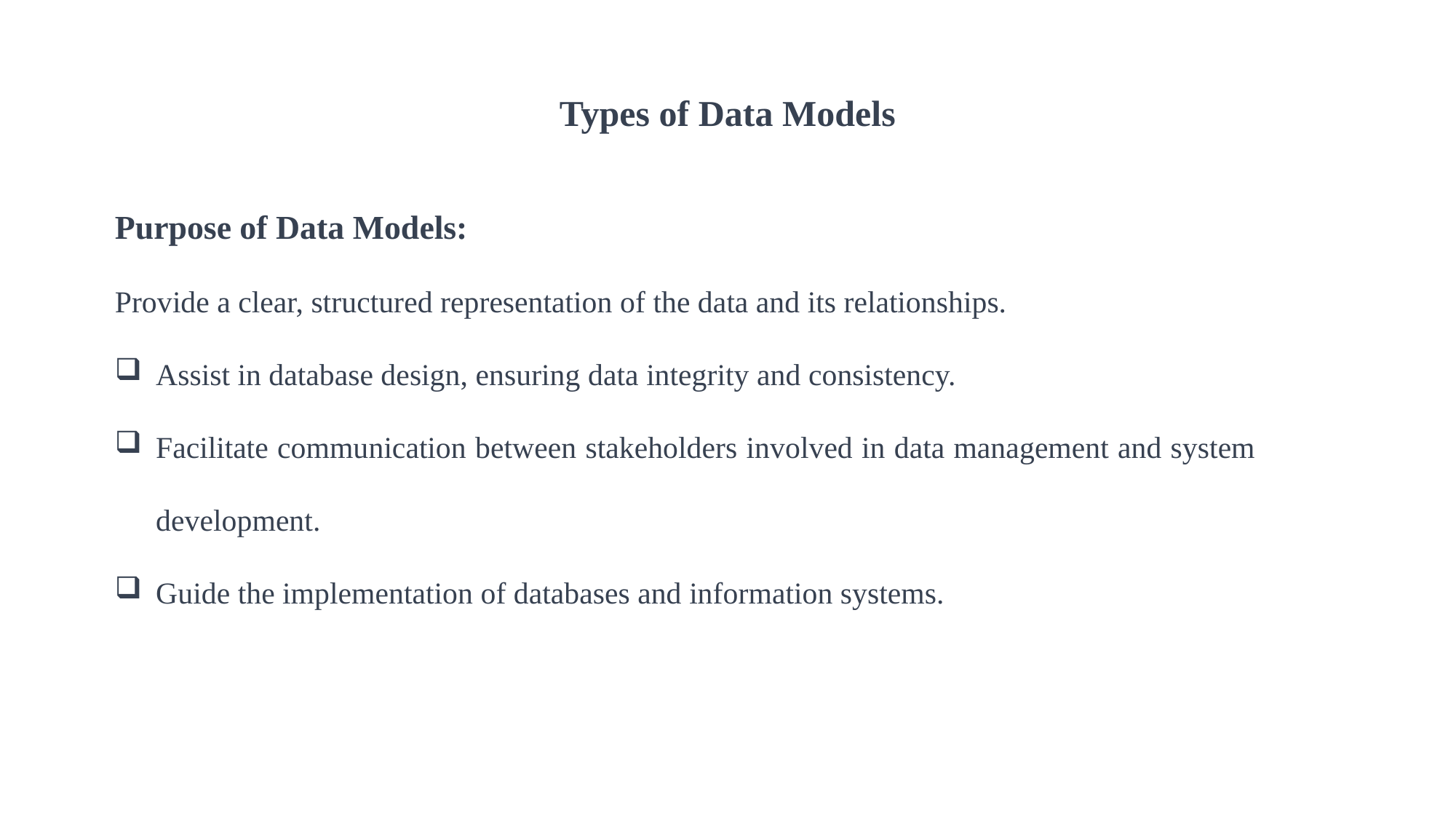

Types of Data Models
Purpose of Data Models:
Provide a clear, structured representation of the data and its relationships.
Assist in database design, ensuring data integrity and consistency.
Facilitate communication between stakeholders involved in data management and system development.
Guide the implementation of databases and information systems.